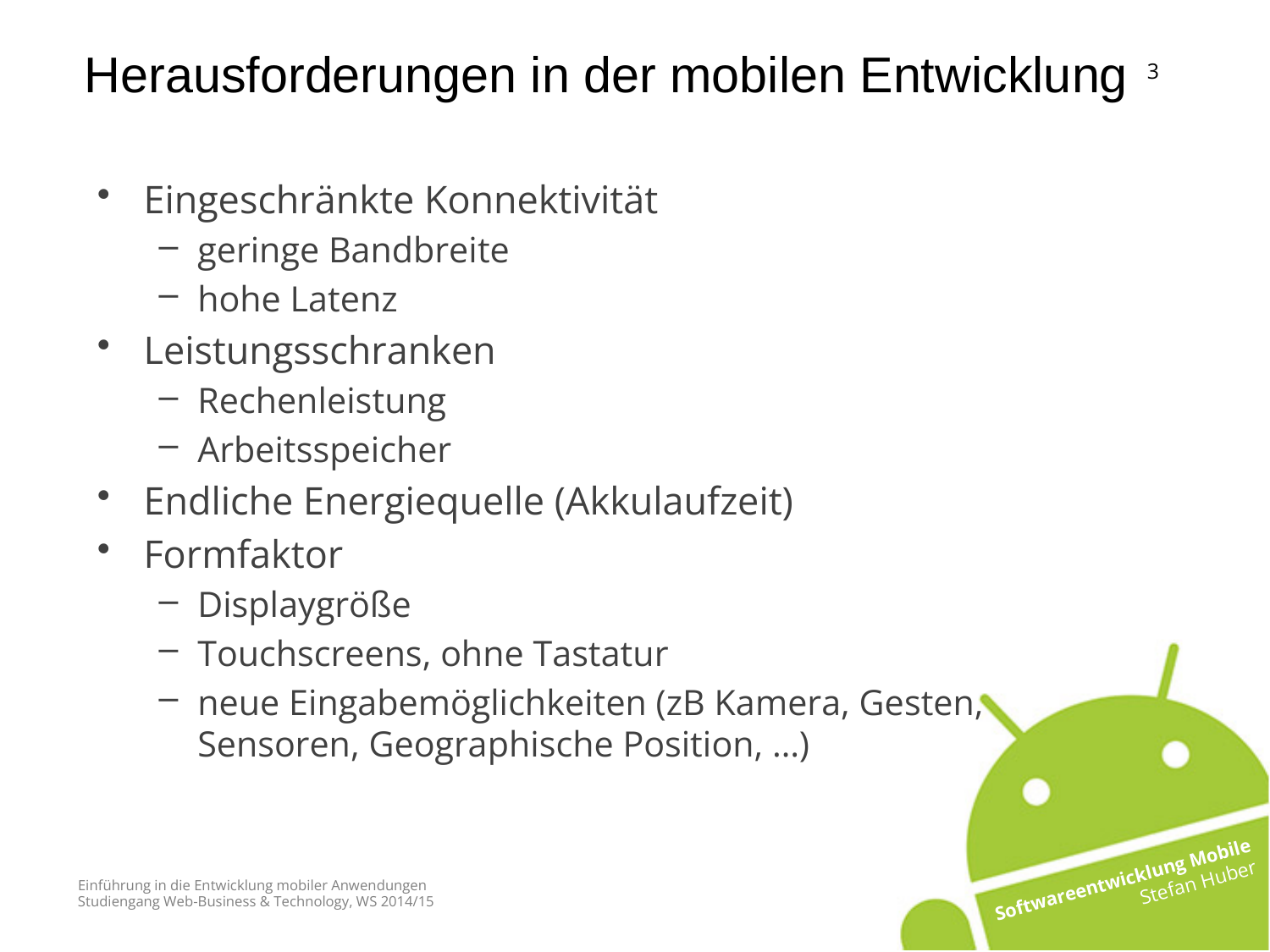

Herausforderungen in der mobilen Entwicklung
Eingeschränkte Konnektivität
geringe Bandbreite
hohe Latenz
Leistungsschranken
Rechenleistung
Arbeitsspeicher
Endliche Energiequelle (Akkulaufzeit)
Formfaktor
Displaygröße
Touchscreens, ohne Tastatur
neue Eingabemöglichkeiten (zB Kamera, Gesten, Sensoren, Geographische Position, …)
# Einführung in die Entwicklung mobiler Anwendungen